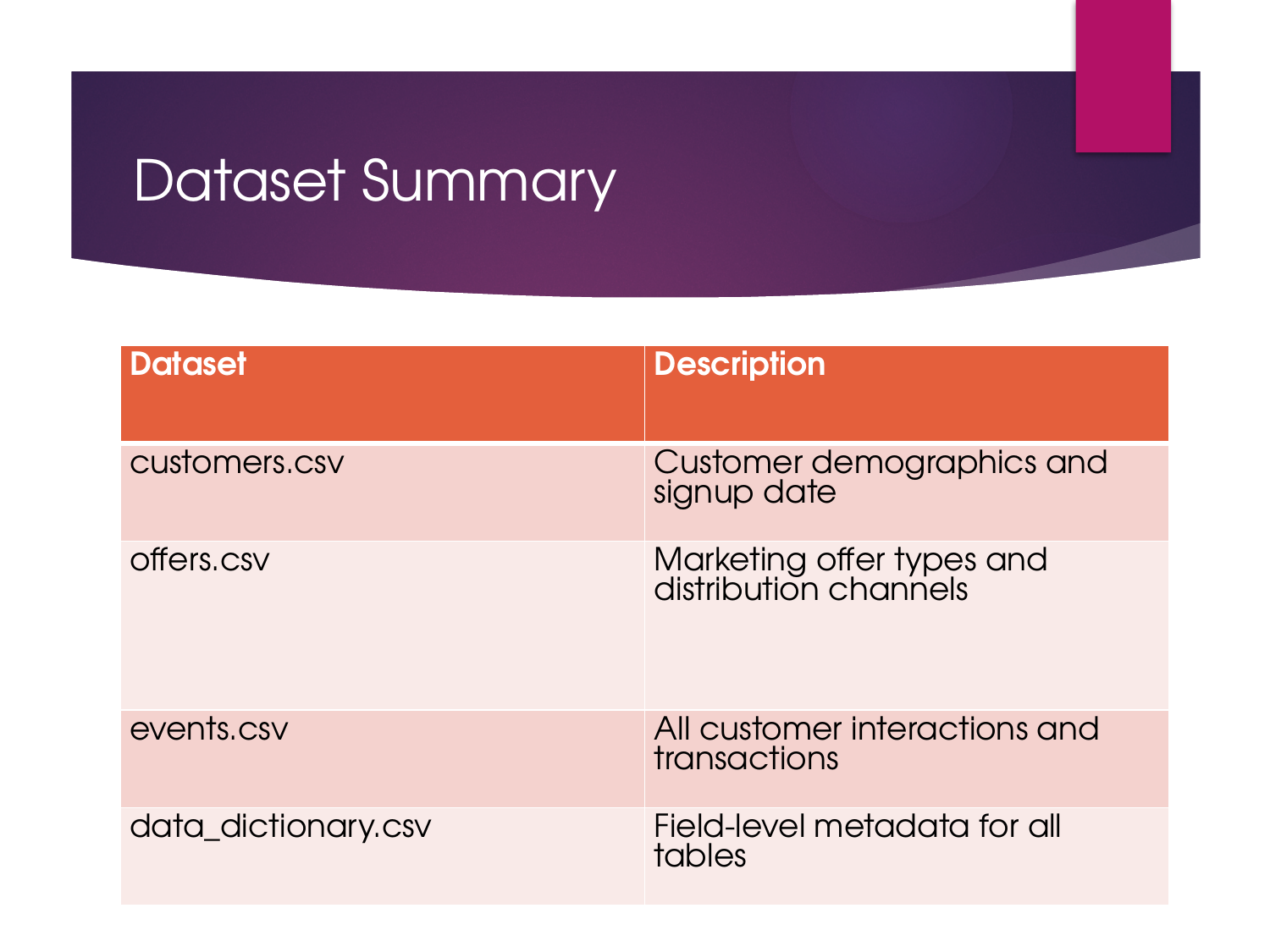

# Dataset Summary
| Dataset | Description |
| --- | --- |
| customers.csv | Customer demographics and signup date |
| offers.csv | Marketing offer types and distribution channels |
| events.csv | All customer interactions and transactions |
| data\_dictionary.csv | Field-level metadata for all tables |